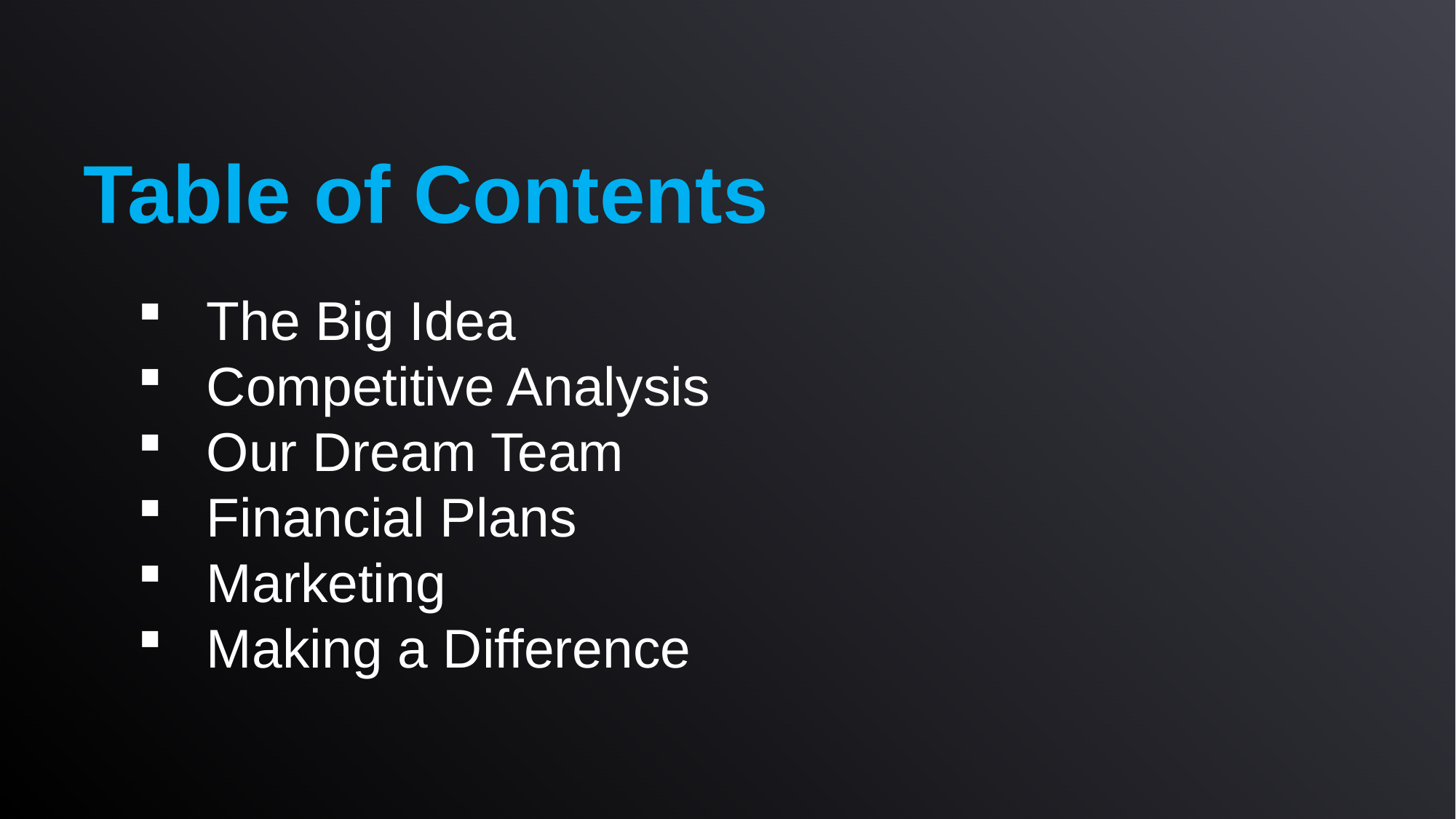

Table of Contents
The Big Idea
Competitive Analysis
Our Dream Team
Financial Plans
Marketing
Making a Difference